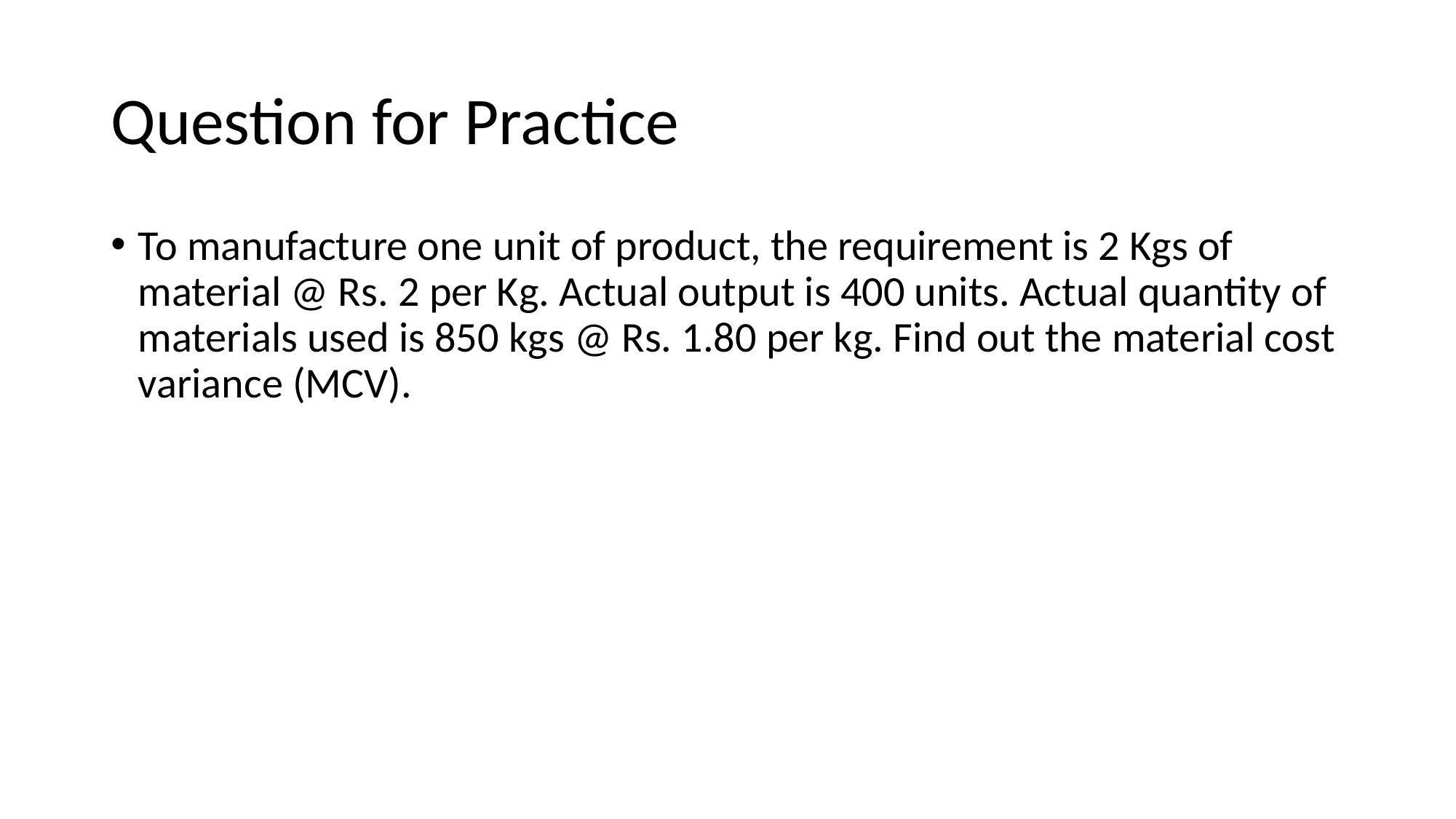

# Question for Practice
To manufacture one unit of product, the requirement is 2 Kgs of material @ Rs. 2 per Kg. Actual output is 400 units. Actual quantity of materials used is 850 kgs @ Rs. 1.80 per kg. Find out the material cost variance (MCV).